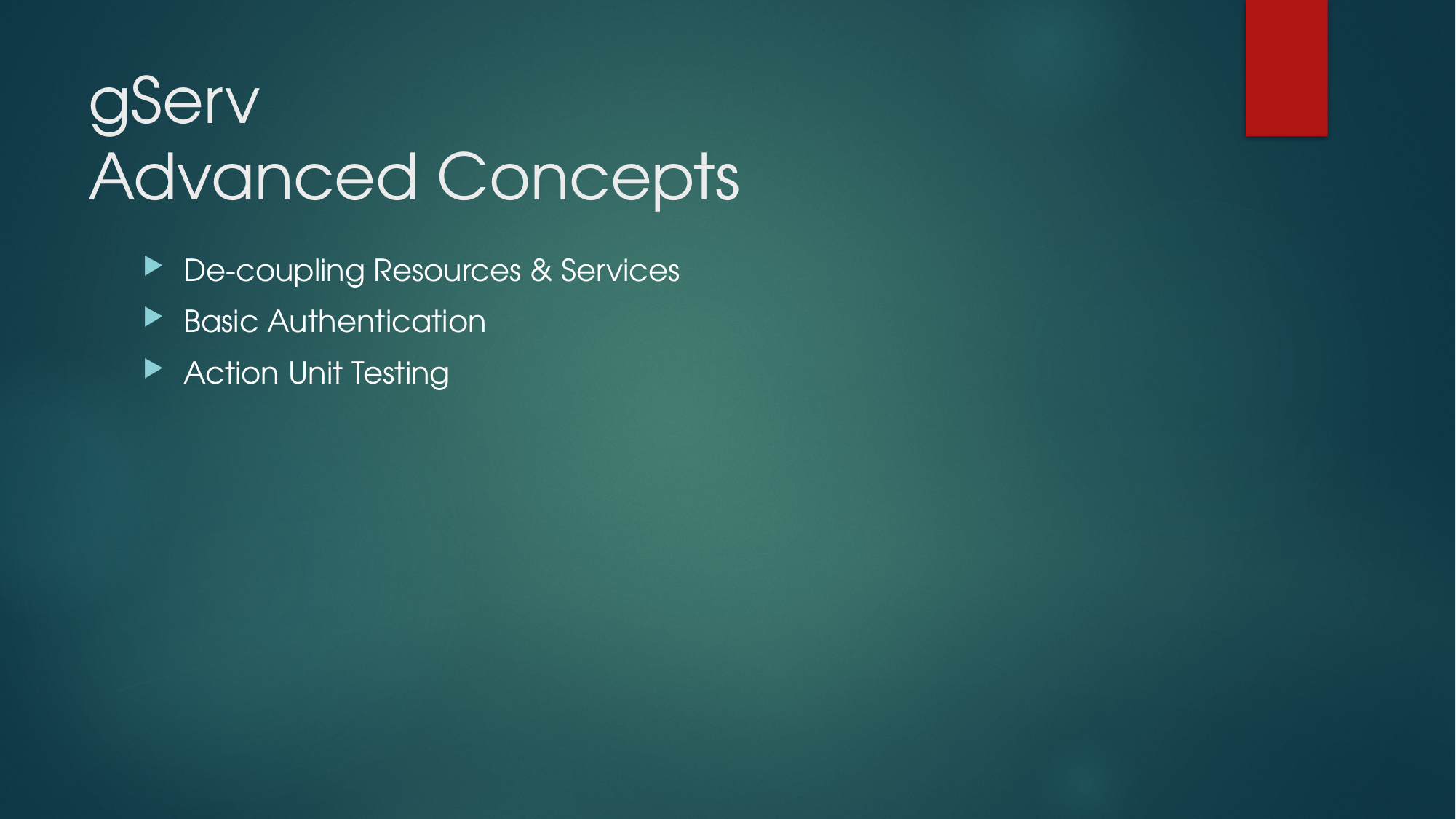

# gServ Advanced Concepts
De-coupling Resources & Services
Basic Authentication
Action Unit Testing